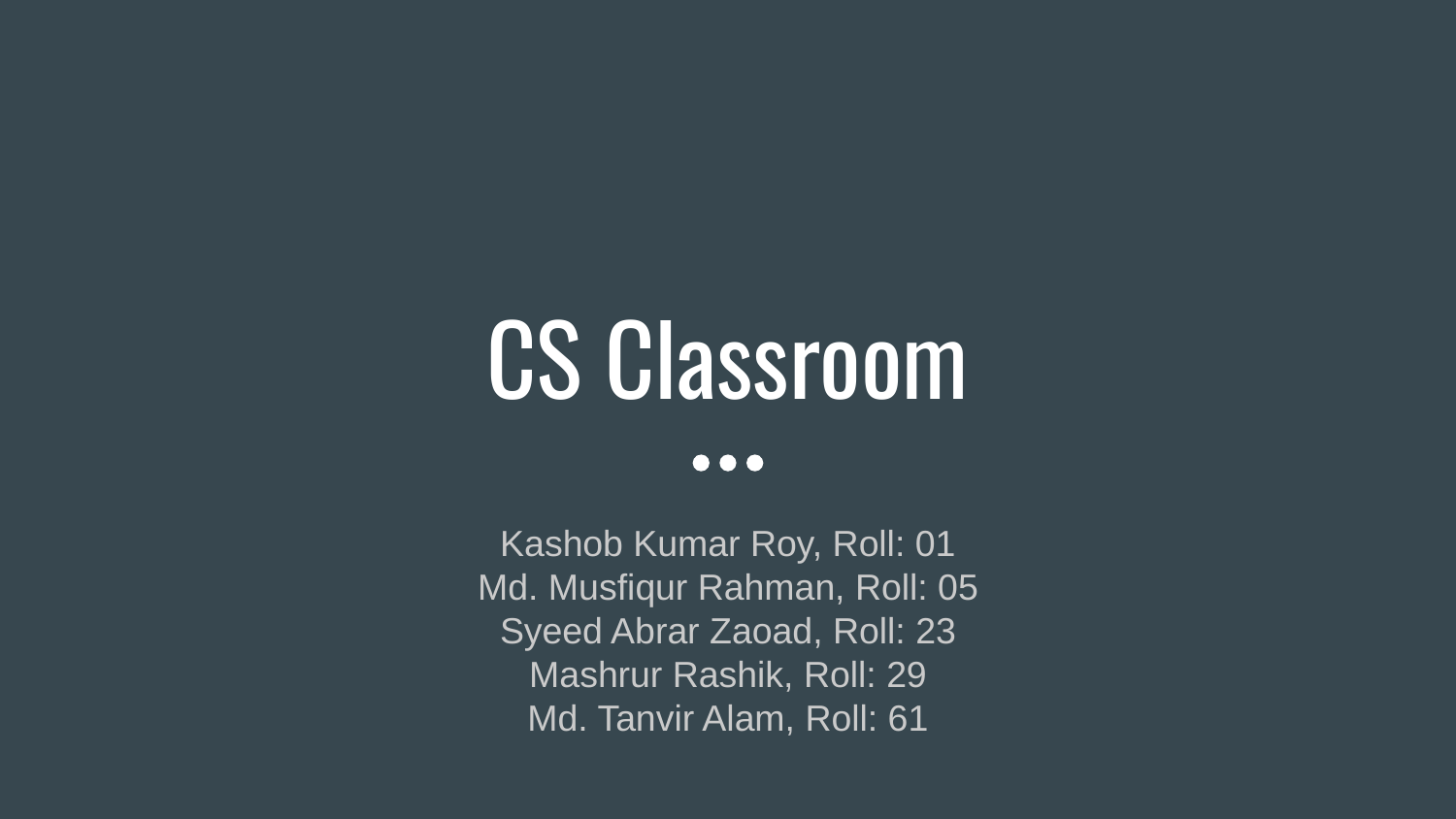

# CS Classroom
Kashob Kumar Roy, Roll: 01
Md. Musfiqur Rahman, Roll: 05
Syeed Abrar Zaoad, Roll: 23
Mashrur Rashik, Roll: 29
Md. Tanvir Alam, Roll: 61